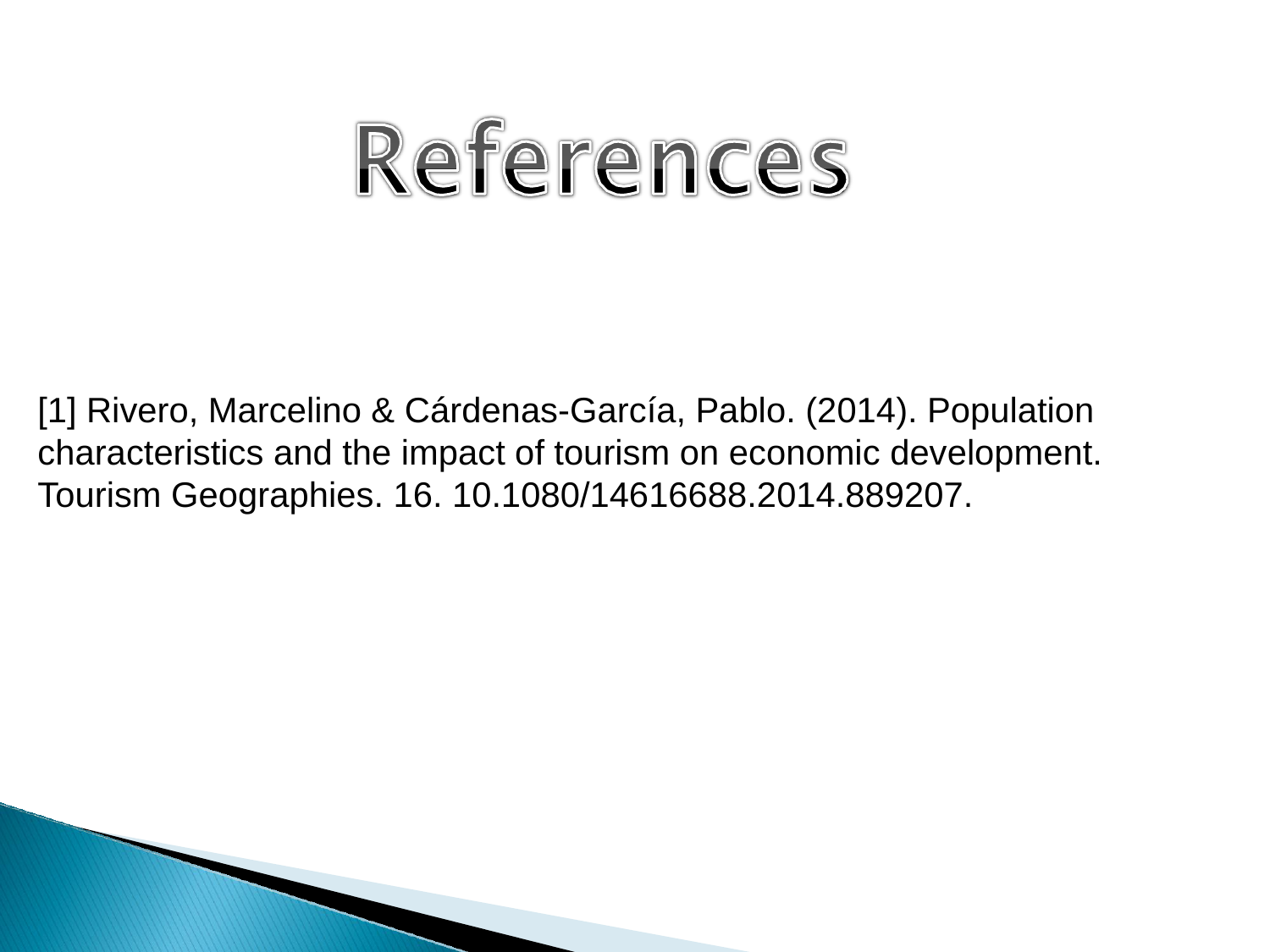

# [1] Rivero, Marcelino & Cárdenas-García, Pablo. (2014). Population  characteristics and the impact of tourism on economic development.  Tourism Geographies. 16. 10.1080/14616688.2014.889207.